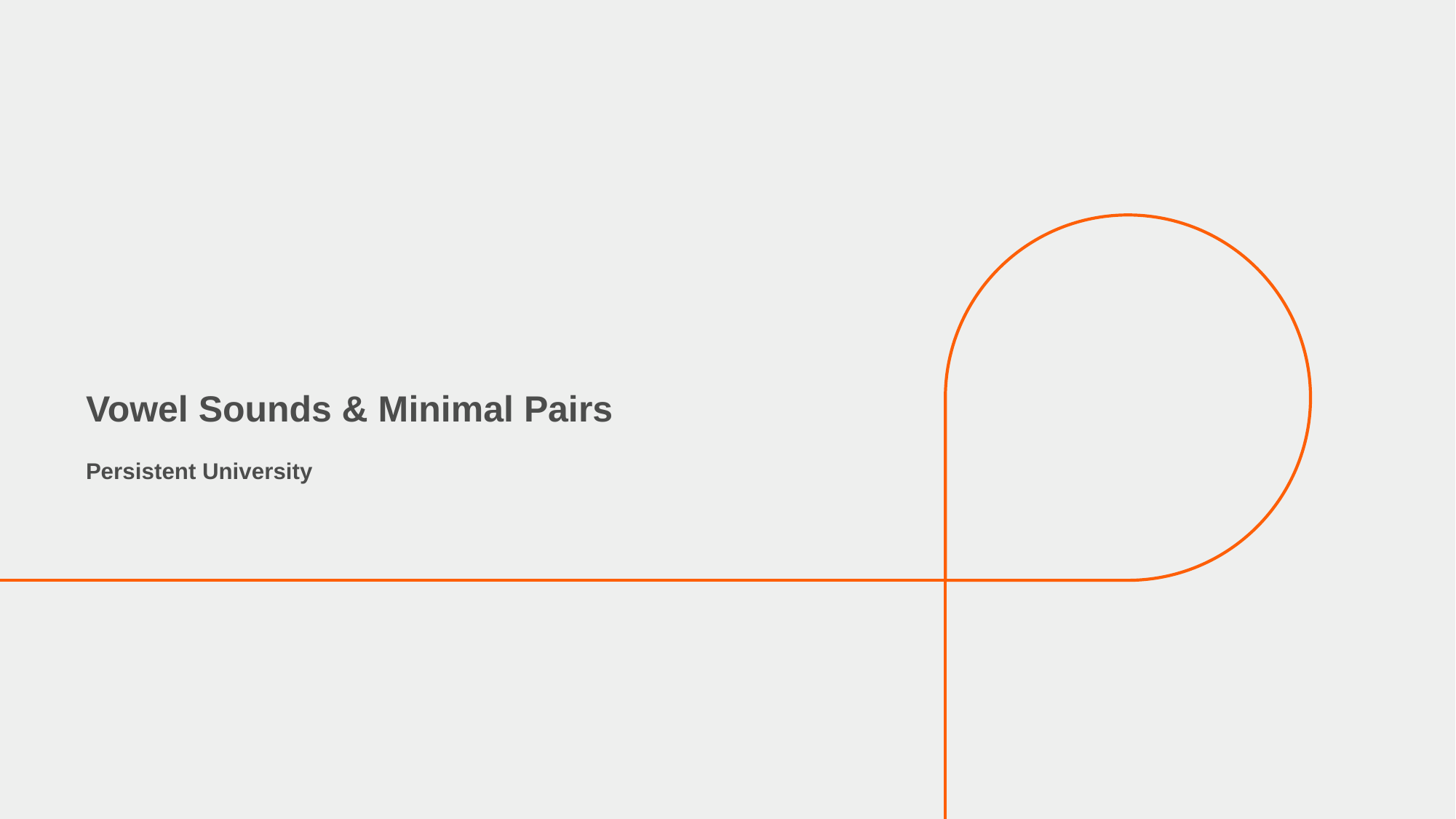

# Vowel Sounds & Minimal Pairs
Persistent University